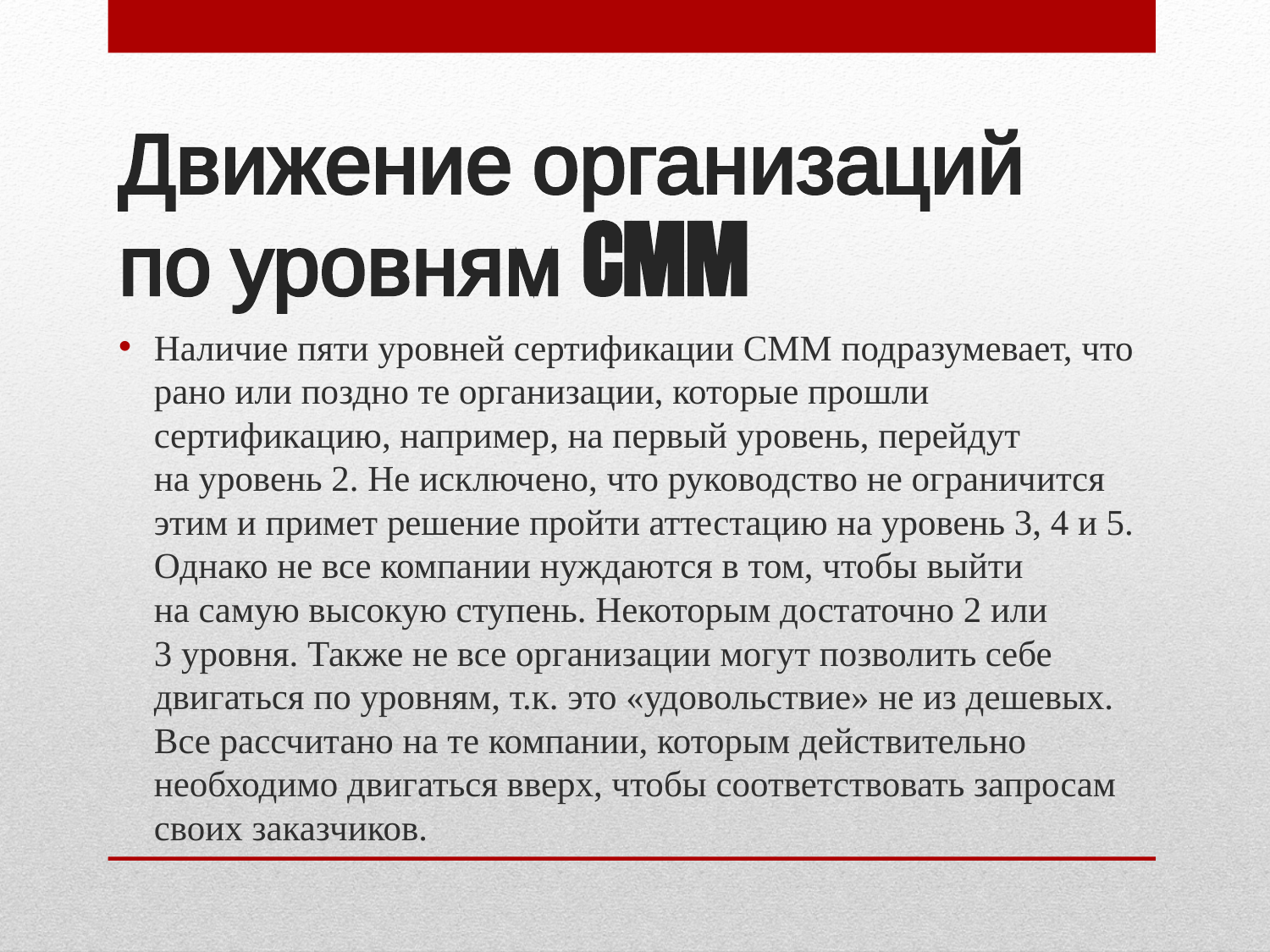

# Движение организаций по уровням CMM
Наличие пяти уровней сертификации CMM подразумевает, что рано или поздно те организации, которые прошли сертификацию, например, на первый уровень, перейдут на уровень 2. Не исключено, что руководство не ограничится этим и примет решение пройти аттестацию на уровень 3, 4 и 5. Однако не все компании нуждаются в том, чтобы выйти на самую высокую ступень. Некоторым достаточно 2 или 3 уровня. Также не все организации могут позволить себе двигаться по уровням, т.к. это «удовольствие» не из дешевых. Все рассчитано на те компании, которым действительно необходимо двигаться вверх, чтобы соответствовать запросам своих заказчиков.